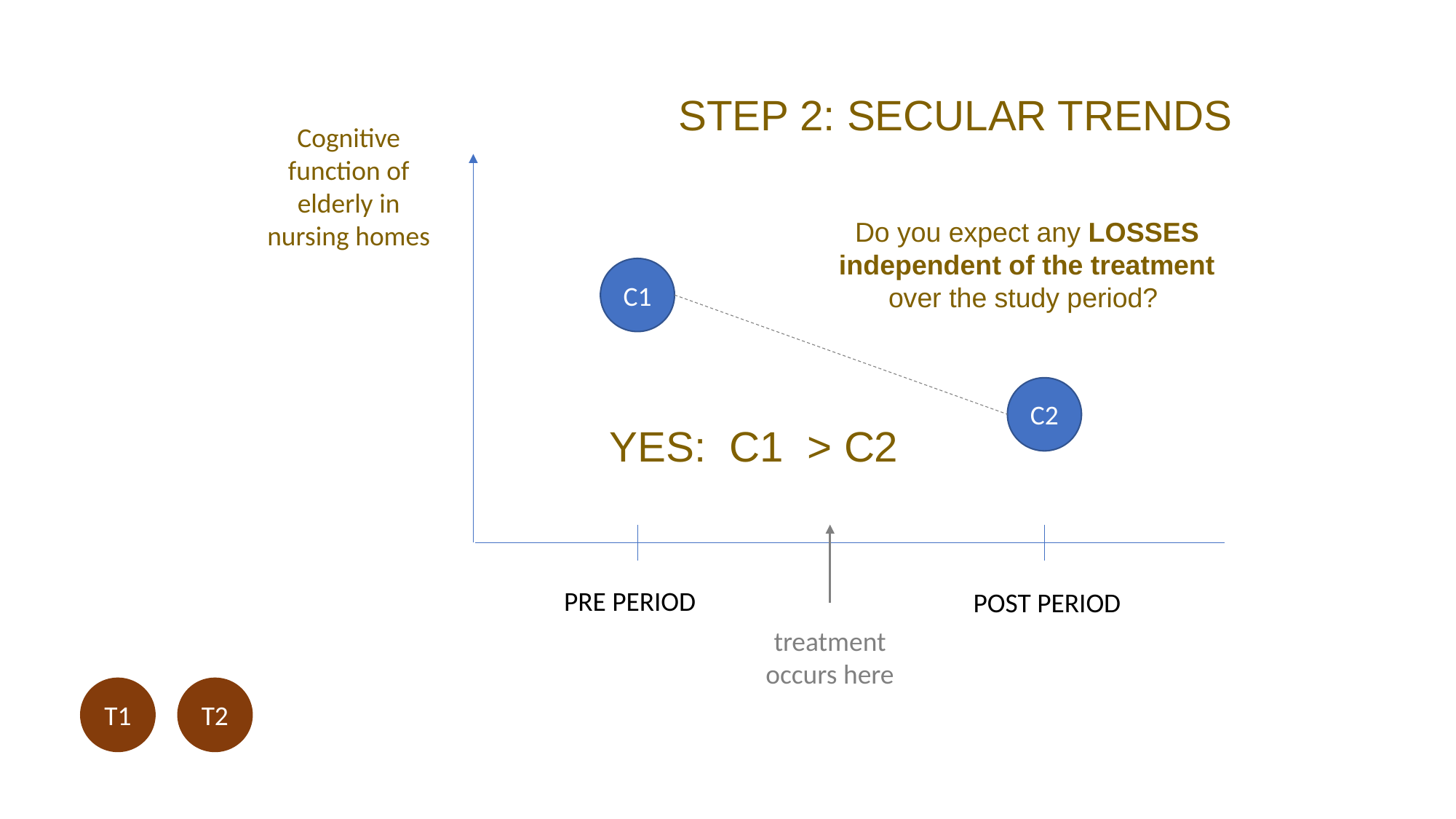

Step 2: Secular trends
Cognitive function of elderly in nursing homes
Do you expect any losses independent of the treatment over the study period?
C1
C2
YES:  C1  > C2
PRE PERIOD
POST PERIOD
treatment
occurs here
T1
T2